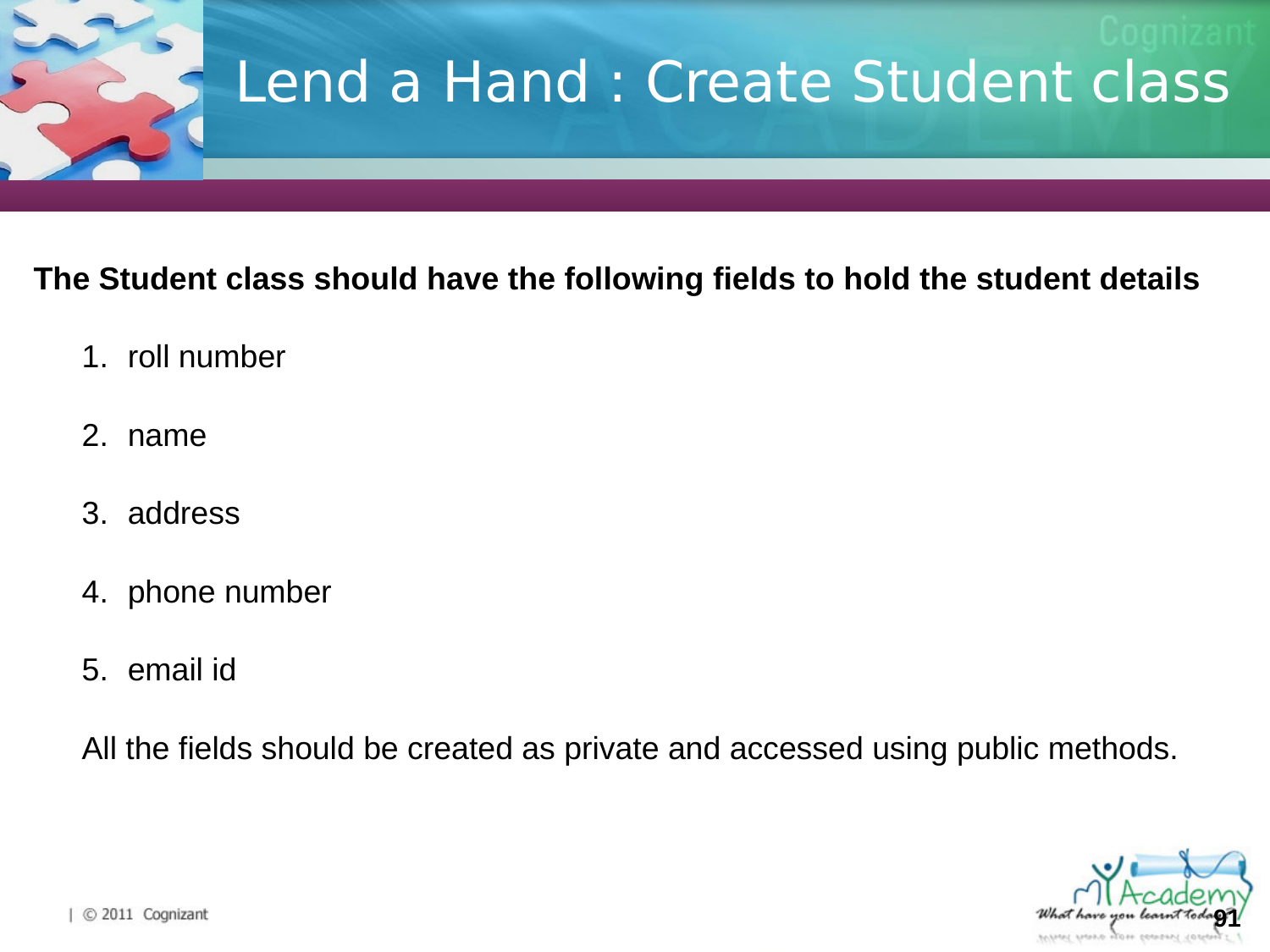

# Lend a Hand : Create Student class
The Student class should have the following fields to hold the student details
roll number
name
address
phone number
email id
All the fields should be created as private and accessed using public methods.

91